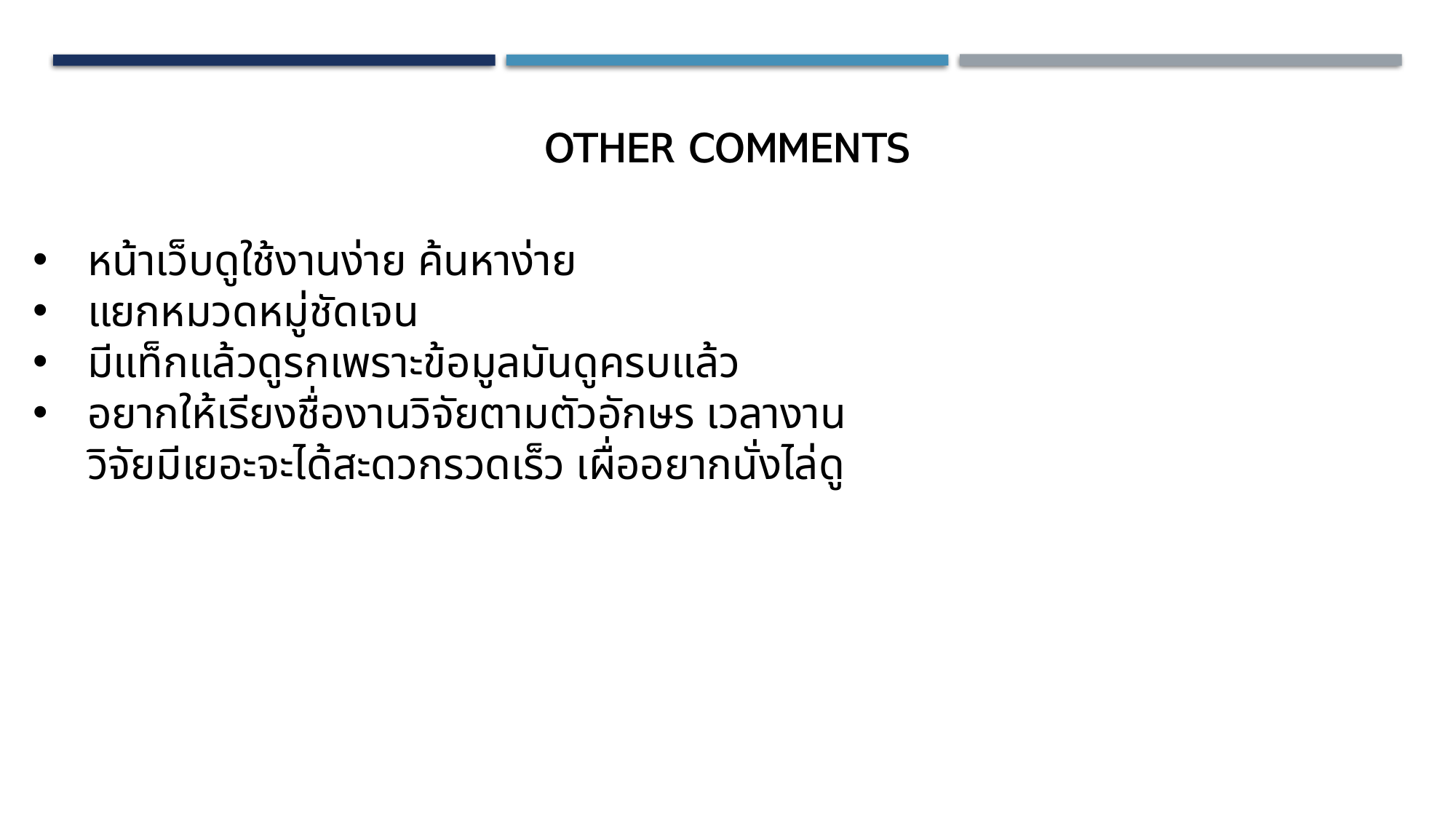

OTHER COMMENTS

หน้าเว็บดูใช้งานง่าย ค้นหาง่าย
แยกหมวดหมู่ชัดเจน
มีแท็กแล้วดูรกเพราะข้อมูลมันดูครบแล้ว
อยากให้เรียงชื่องานวิจัยตามตัวอักษร เวลางานวิจัยมีเยอะจะได้สะดวกรวดเร็ว เผื่ออยากนั่งไล่ดู